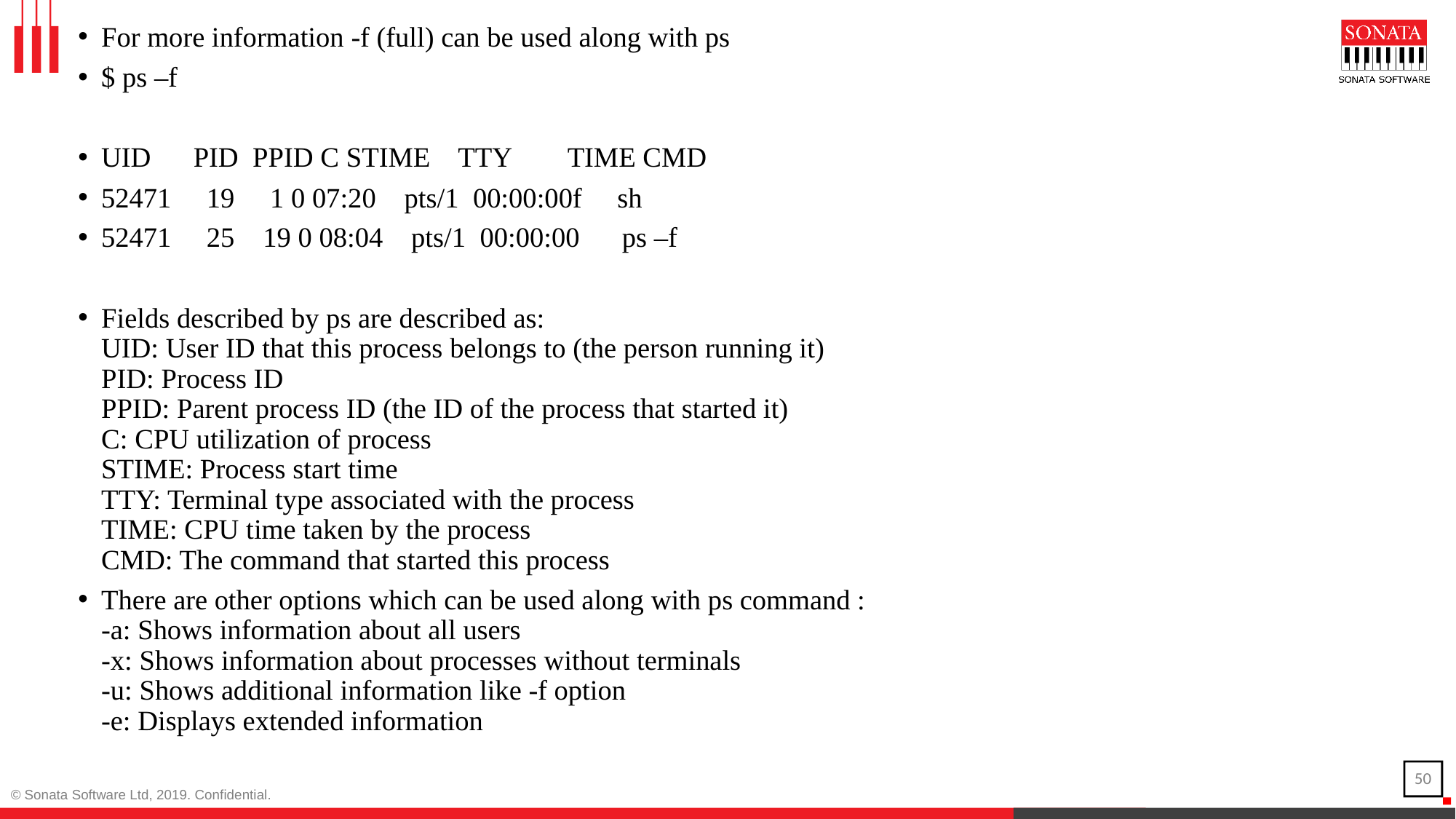

For more information -f (full) can be used along with ps
$ ps –f

UID      PID  PPID C STIME    TTY        TIME CMD
52471     19     1 0 07:20    pts/1  00:00:00f     sh
52471     25    19 0 08:04    pts/1  00:00:00      ps –f

Fields described by ps are described as:
UID: User ID that this process belongs to (the person running it)
PID: Process ID
PPID: Parent process ID (the ID of the process that started it)
C: CPU utilization of process
STIME: Process start time
TTY: Terminal type associated with the process
TIME: CPU time taken by the process
CMD: The command that started this process
There are other options which can be used along with ps command :
-a: Shows information about all users
-x: Shows information about processes without terminals
-u: Shows additional information like -f option
-e: Displays extended information